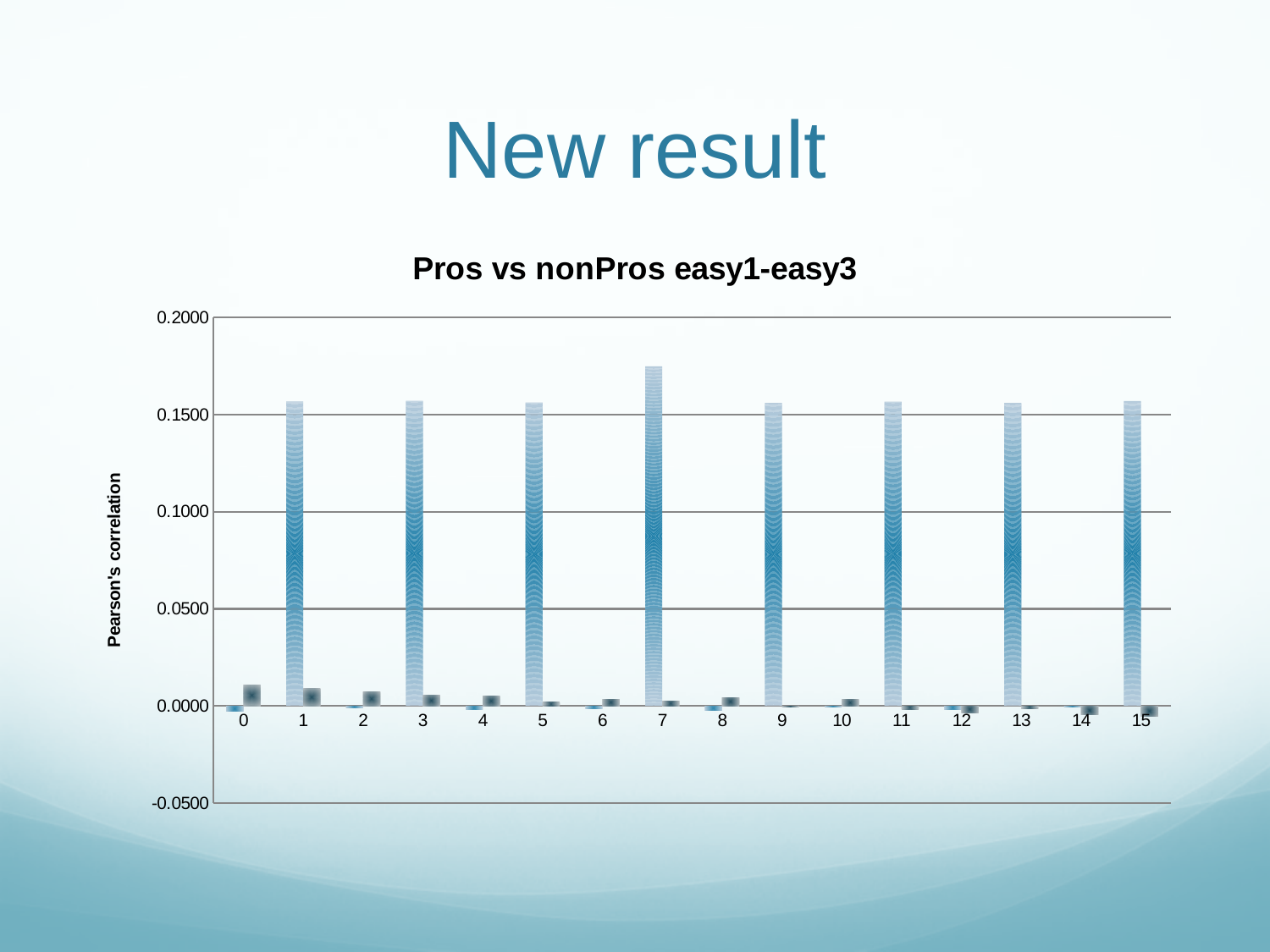

# New result

### Chart: Pros vs nonPros easy1-easy3

| Category |  |  |
|---|---|---|
| 0.0 | -0.00293837928571428 | 0.0109008805416667 |
| 1.0 | 0.1568647655 | 0.00892157507692307 |
| 2.0 | -0.001040841 | 0.00735095828 |
| 3.0 | 0.1572134633 | 0.00542886661904761 |
| 4.0 | -0.00208173916666667 | 0.00503492796153846 |
| 5.0 | 0.1563295609 | 0.0018950038076923 |
| 6.0 | -0.001383014 | 0.00351123880769231 |
| 7.0 | 0.174941213222222 | 0.00256044641666667 |
| 8.0 | -0.00234741344444444 | 0.00441666125 |
| 9.0 | 0.1560295395 | -0.000670704499999999 |
| 10.0 | -0.000513771142857143 | 0.00322838184 |
| 11.0 | 0.1567774204 | -0.00177144654545454 |
| 12.0 | -0.001836061625 | -0.00342075754166667 |
| 13.0 | 0.1561028386 | -0.00135861176 |
| 14.0 | -0.000796201 | -0.004635555 |
| 15.0 | 0.1570329176 | -0.00536721070833334 |